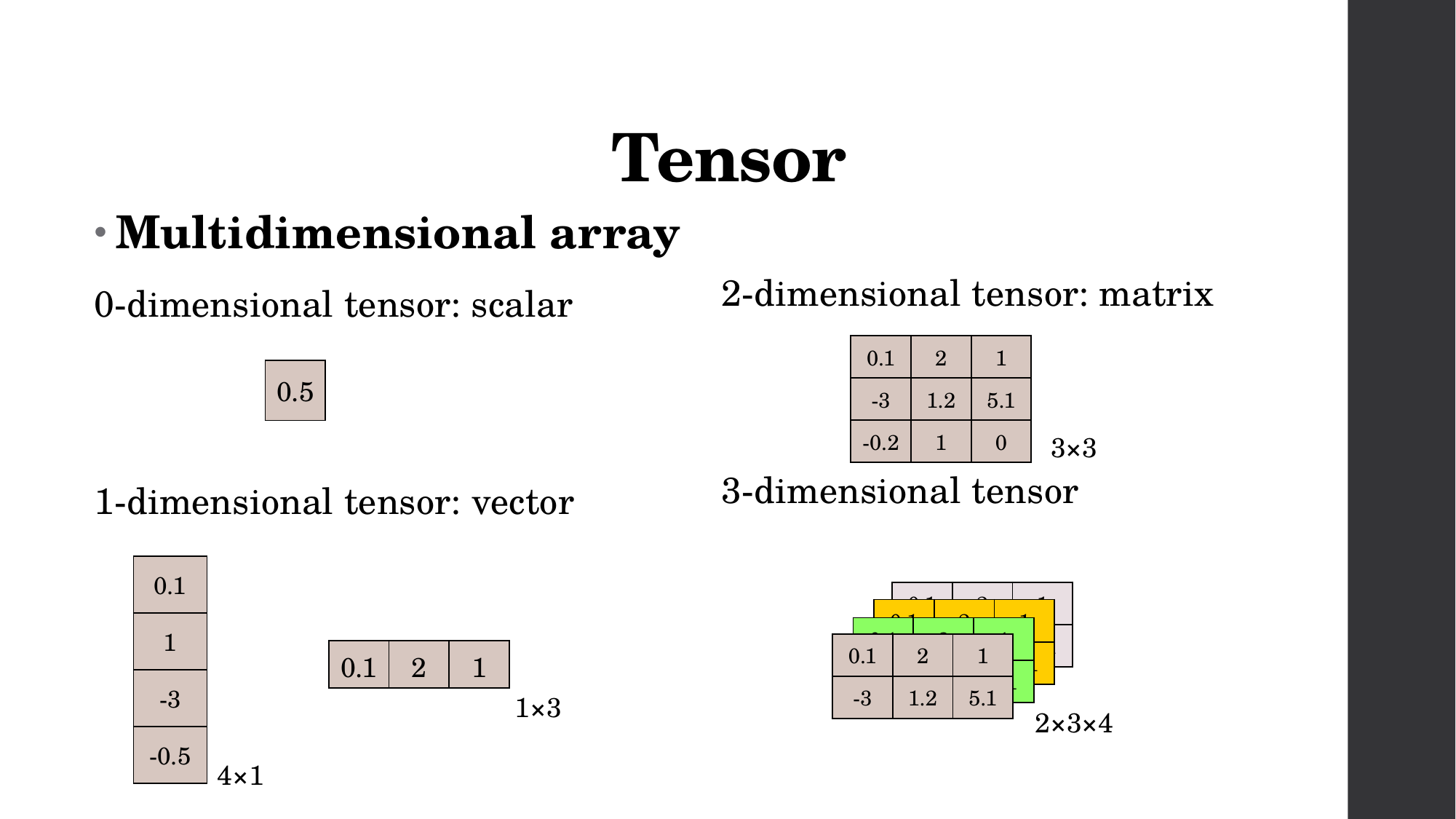

# Tensor
Multidimensional array
0-dimensional tensor: scalar

1-dimensional tensor: vector

2-dimensional tensor: matrix

3-dimensional tensor

| 0.1 | 2 | 1 |
| --- | --- | --- |
| -3 | 1.2 | 5.1 |
| -0.2 | 1 | 0 |
| 0.5 |
| --- |
3×3
| 0.1 |
| --- |
| 1 |
| -3 |
| -0.5 |
| 0.1 | 2 | 1 |
| --- | --- | --- |
| -3 | 1.2 | 5.1 |
| 0.1 | 2 | 1 |
| --- | --- | --- |
| -3 | 1.2 | 5.1 |
| 0.1 | 2 | 1 |
| --- | --- | --- |
| -3 | 1.2 | 5.1 |
| 0.1 | 2 | 1 |
| --- | --- | --- |
| -3 | 1.2 | 5.1 |
| 0.1 | 2 | 1 |
| --- | --- | --- |
1×3
2×3×4
4×1